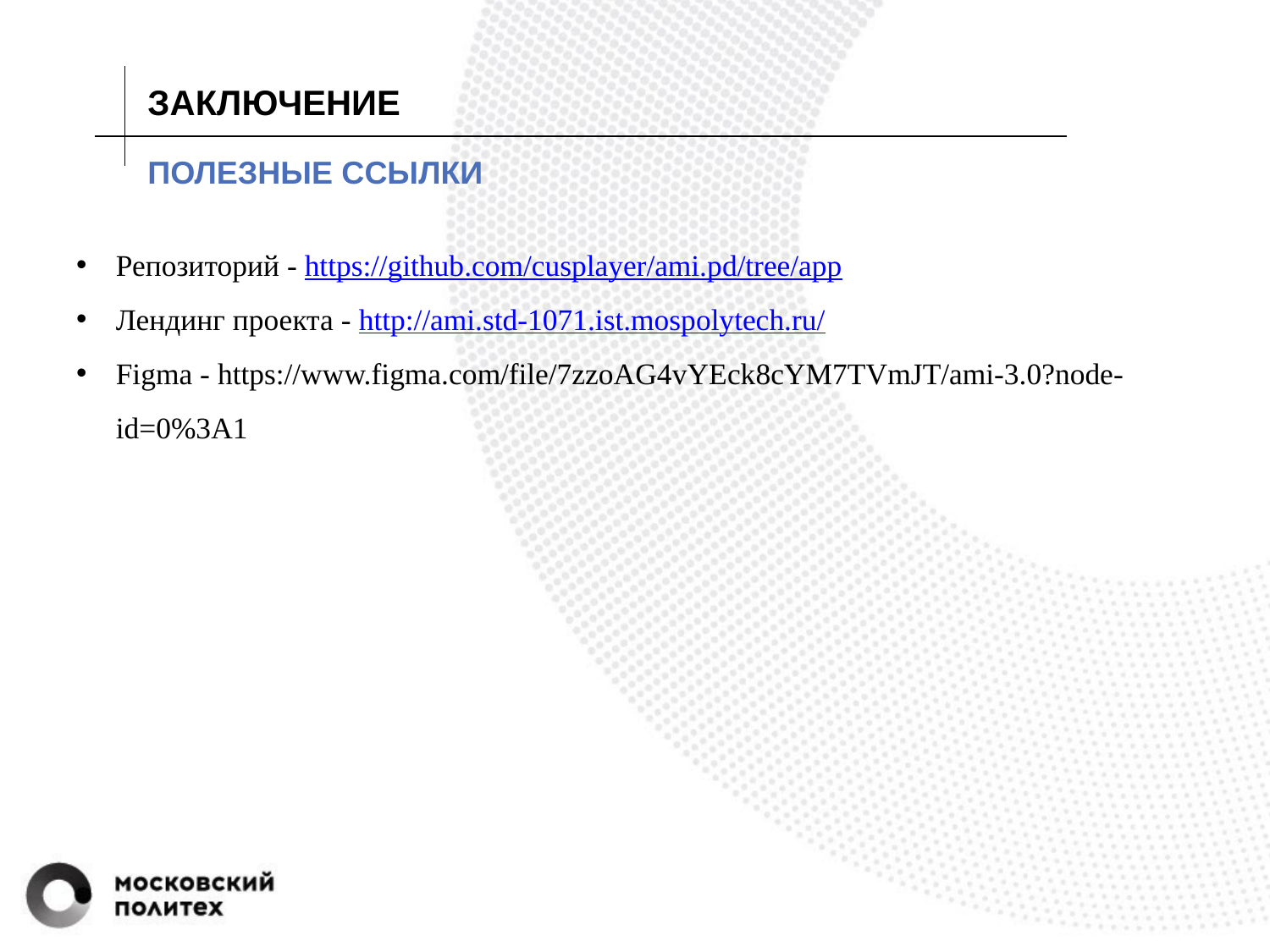

ЗАКЛЮЧЕНИЕ
# ПОЛЕЗНЫЕ ССЫЛКИ
Репозиторий - https://github.com/cusplayer/ami.pd/tree/app
Лендинг проекта - http://ami.std-1071.ist.mospolytech.ru/
Figma - https://www.figma.com/file/7zzoAG4vYEck8cYM7TVmJT/ami-3.0?node-id=0%3A1